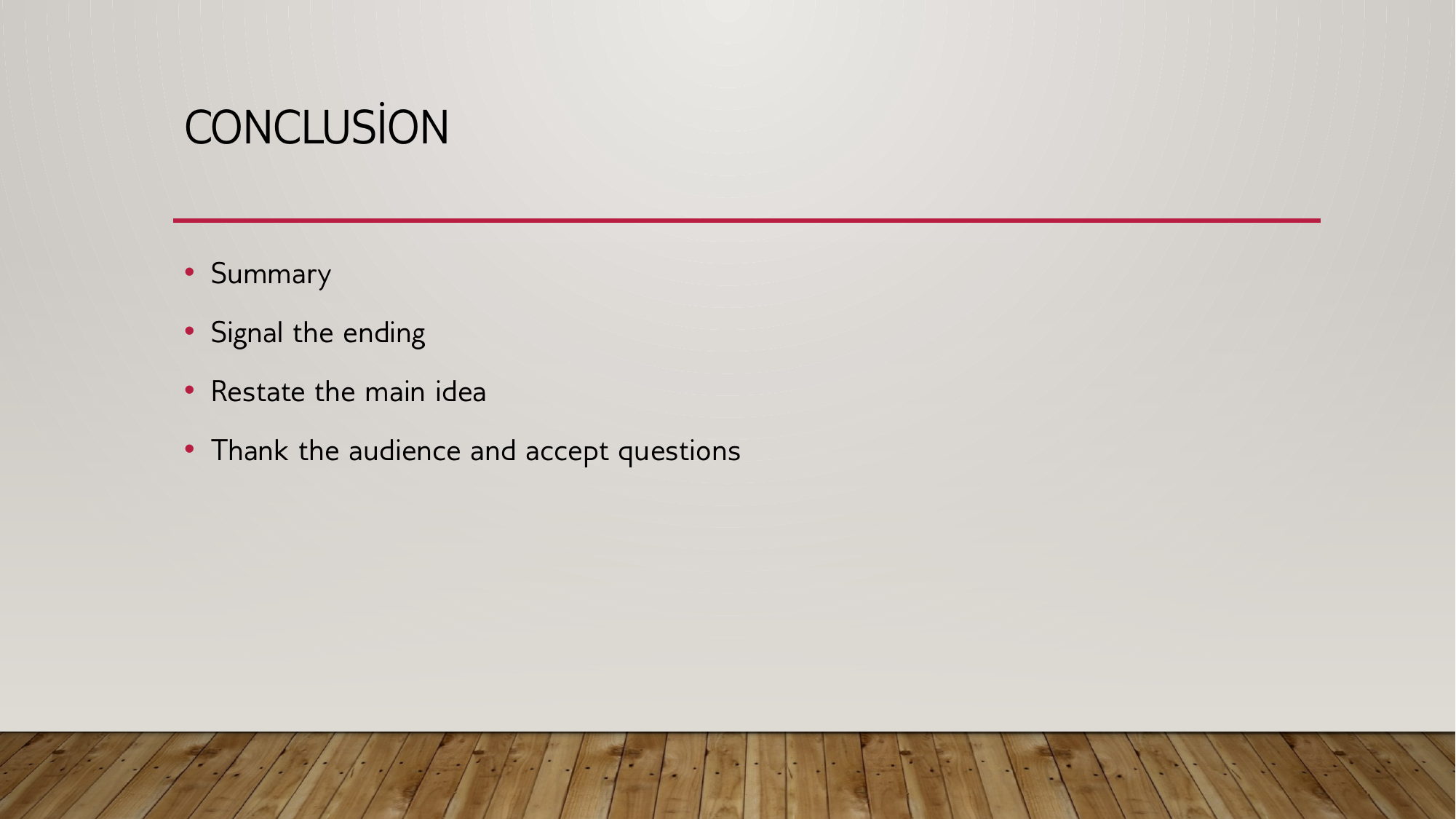

# Conclusion
Summary
Signal the ending
Restate the main idea
Thank the audience and accept questions